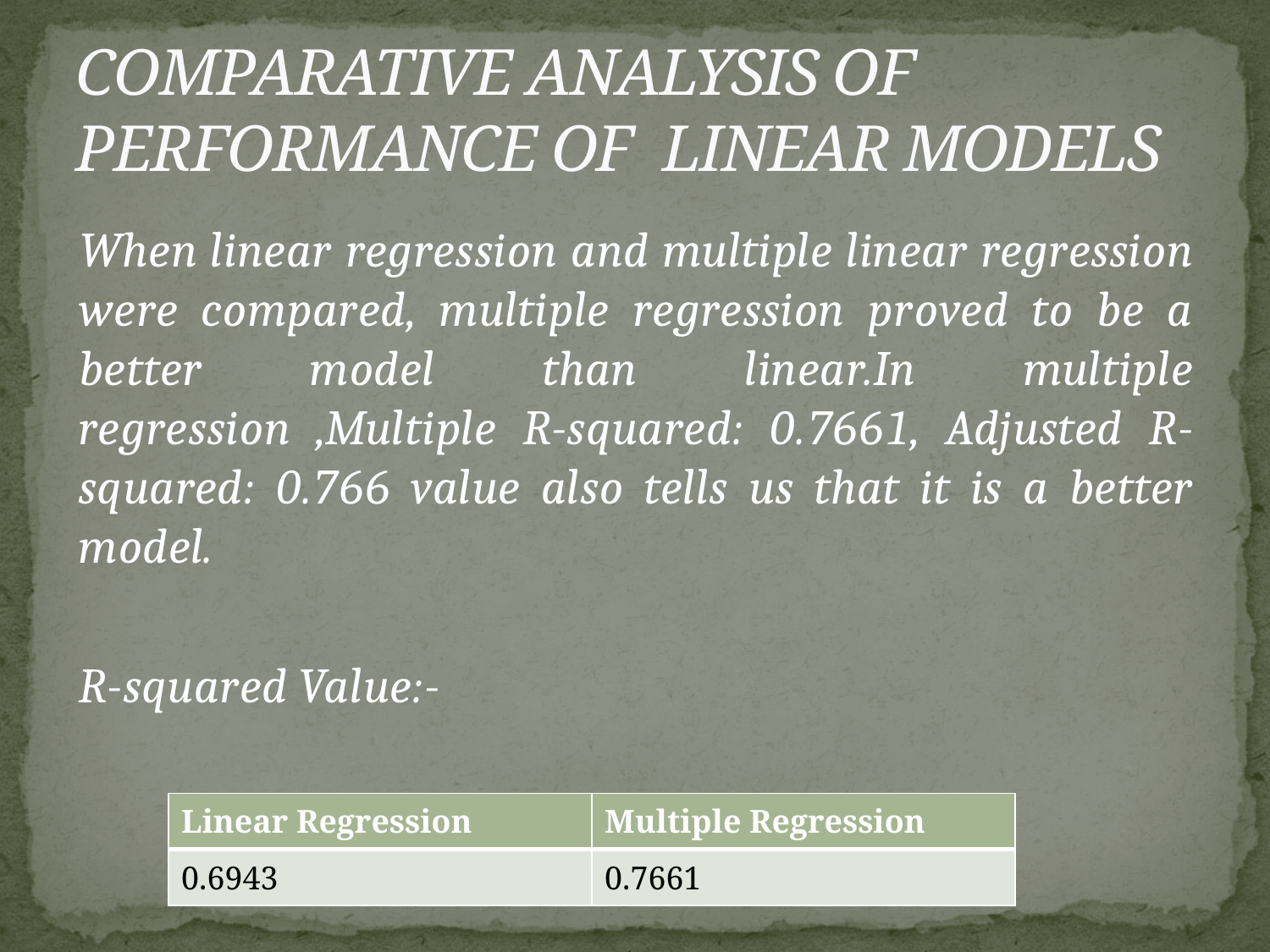

# Comparative analysis of performance of  Linear models
When linear regression and multiple linear regression were compared, multiple regression proved to be a better model than linear.In multiple regression ,Multiple R-squared: 0.7661, Adjusted R-squared: 0.766 value also tells us that it is a better model.

R-squared Value:-

| Linear Regression | Multiple Regression |
| --- | --- |
| 0.6943 | 0.7661 |